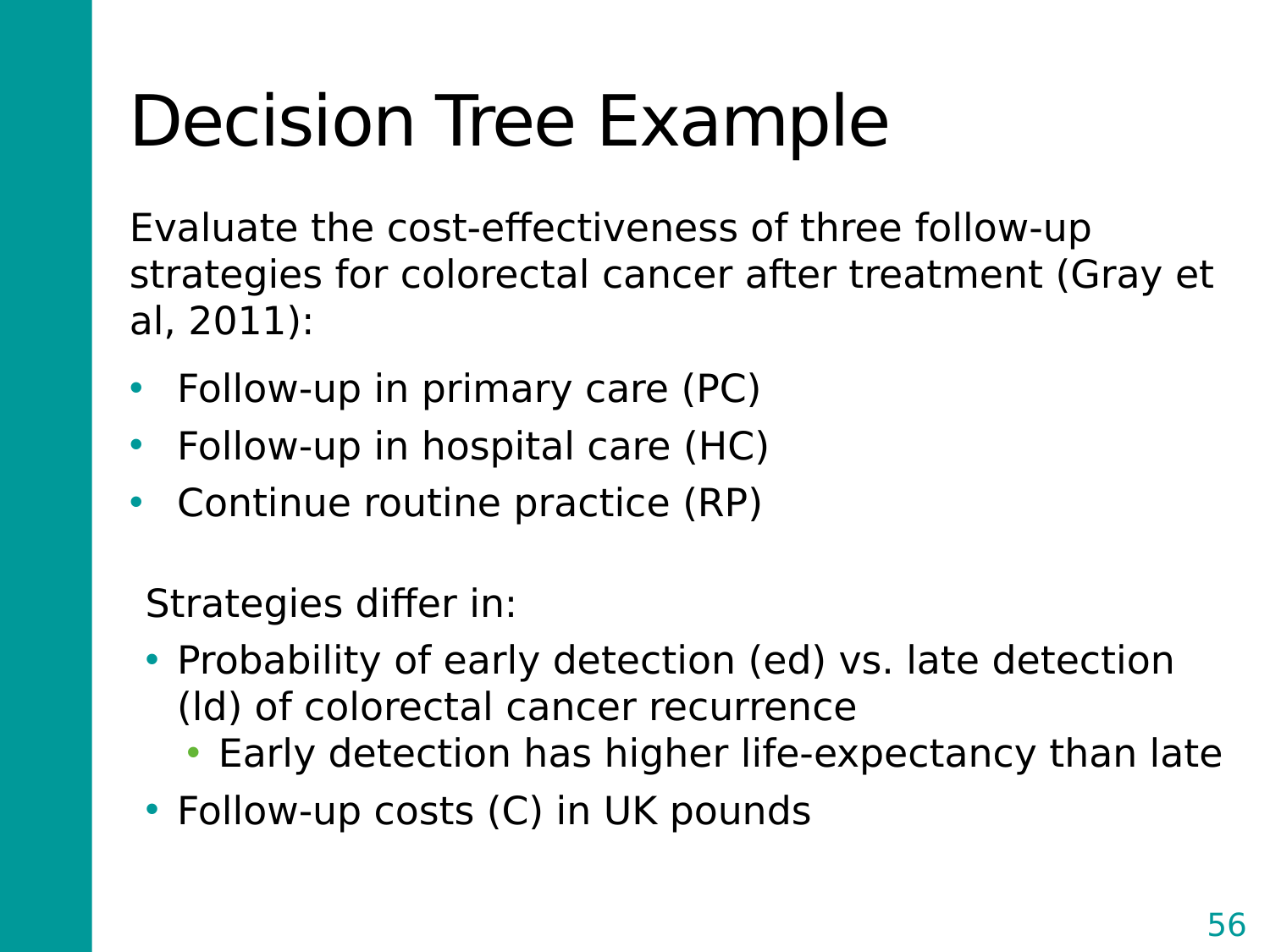

# Decision Tree Example
Evaluate the cost-effectiveness of three follow-up strategies for colorectal cancer after treatment (Gray et al, 2011):
Follow-up in primary care (PC)
Follow-up in hospital care (HC)
Continue routine practice (RP)

Strategies differ in:
Probability of early detection (ed) vs. late detection (ld) of colorectal cancer recurrence
Early detection has higher life-expectancy than late
Follow-up costs (C) in UK pounds
56